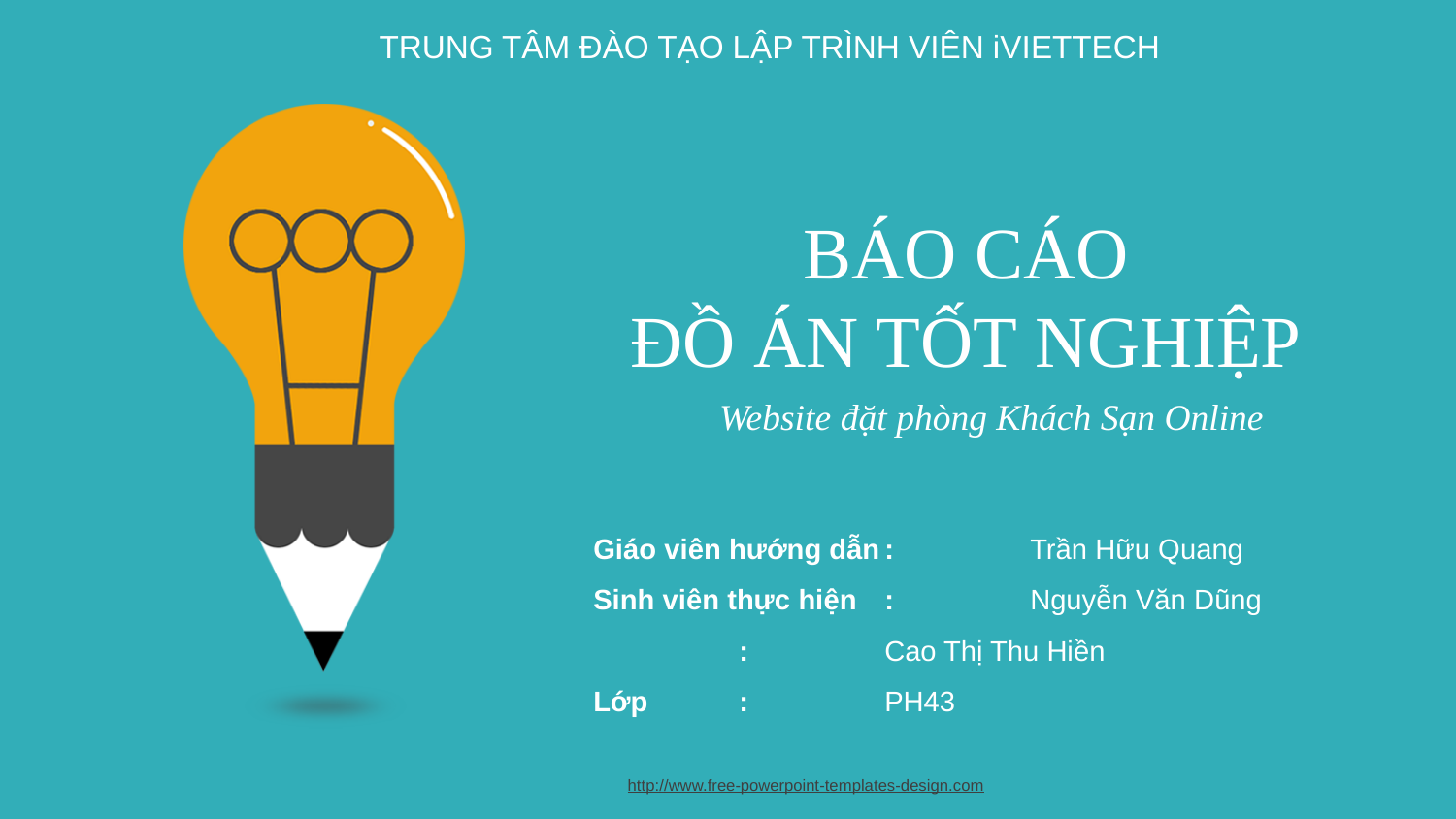

TRUNG TÂM ĐÀO TẠO LẬP TRÌNH VIÊN iVIETTECH

BÁO CÁO
ĐỒ ÁN TỐT NGHIỆP
Website đặt phòng Khách Sạn Online

Giáo viên hướng dẫn	:	Trần Hữu Quang
Sinh viên thực hiện	:	Nguyễn Văn Dũng
	:	Cao Thị Thu Hiền
Lớp 	:	PH43
http://www.free-powerpoint-templates-design.com